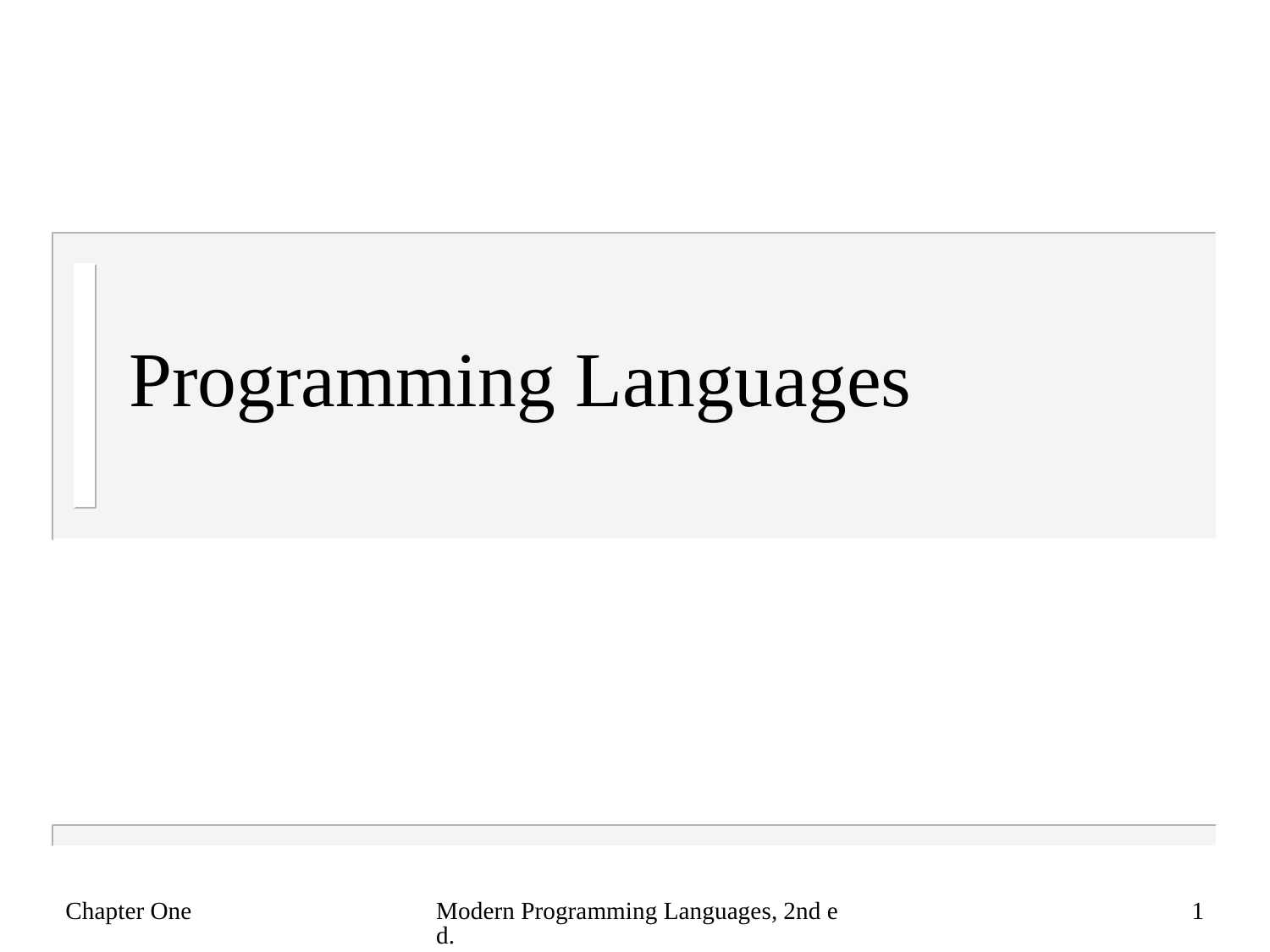

# Programming Languages
Chapter One
Modern Programming Languages, 2nd ed.
1